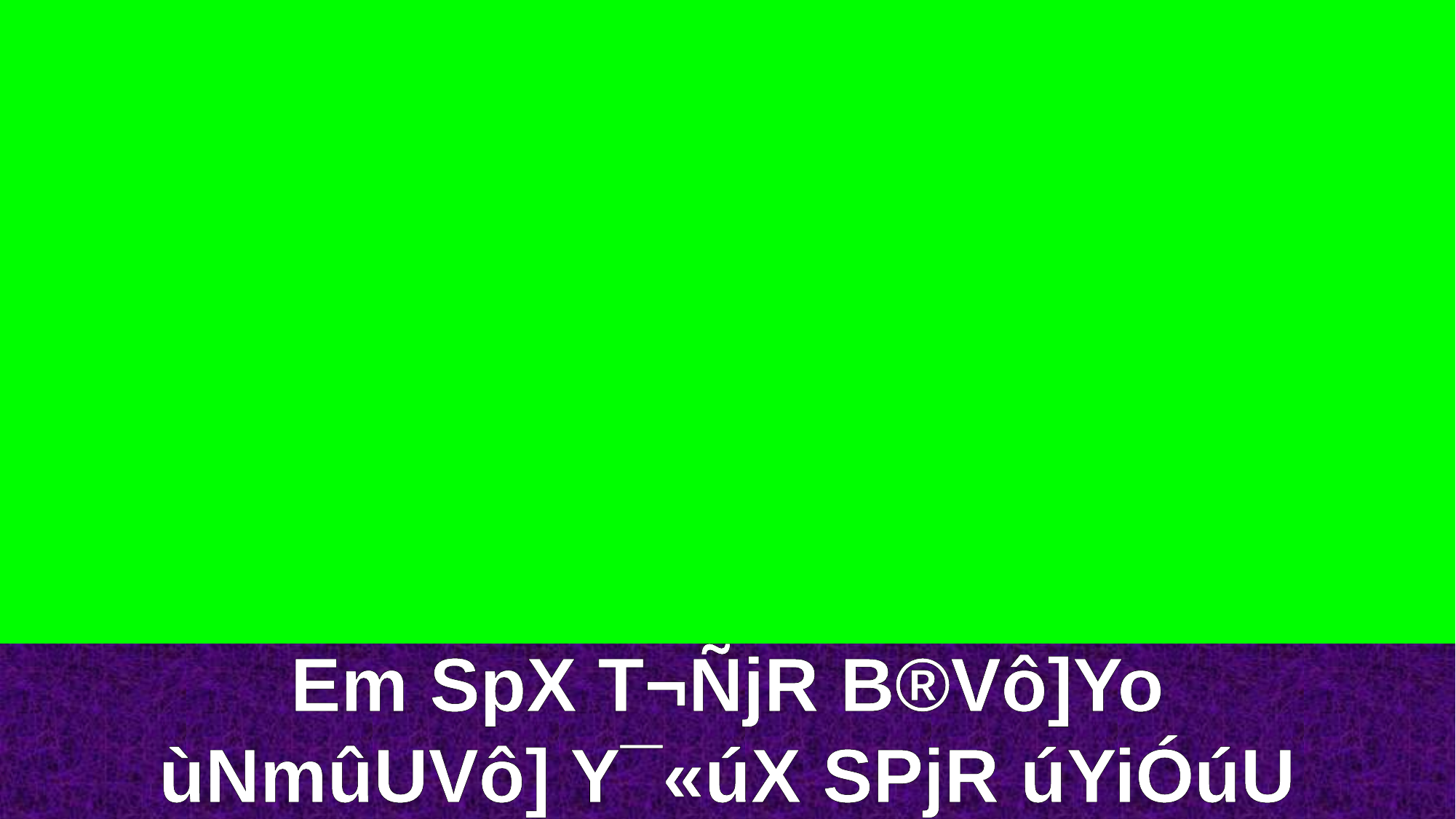

Em SpX T¬ÑjR B®Vô]Yo
ùNmûUVô] Y¯«úX SPjR úYiÓúU